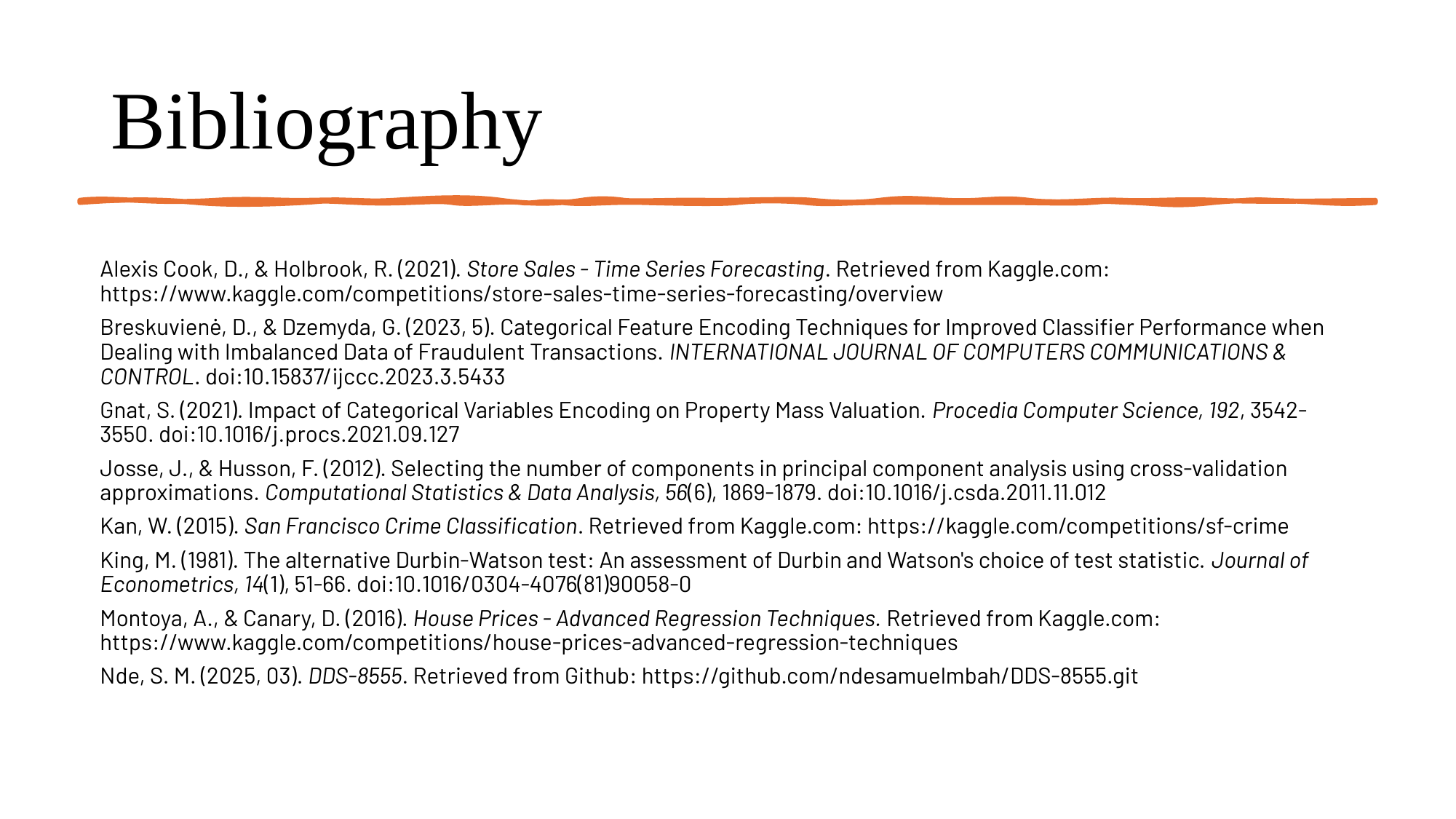

# Bibliography

Alexis Cook, D., & Holbrook, R. (2021). Store Sales - Time Series Forecasting. Retrieved from Kaggle.com: https://www.kaggle.com/competitions/store-sales-time-series-forecasting/overview
Breskuvienė, D., & Dzemyda, G. (2023, 5). Categorical Feature Encoding Techniques for Improved Classifier Performance when Dealing with Imbalanced Data of Fraudulent Transactions. INTERNATIONAL JOURNAL OF COMPUTERS COMMUNICATIONS & CONTROL. doi:10.15837/ijccc.2023.3.5433
Gnat, S. (2021). Impact of Categorical Variables Encoding on Property Mass Valuation. Procedia Computer Science, 192, 3542-3550. doi:10.1016/j.procs.2021.09.127
Josse, J., & Husson, F. (2012). Selecting the number of components in principal component analysis using cross-validation approximations. Computational Statistics & Data Analysis, 56(6), 1869-1879. doi:10.1016/j.csda.2011.11.012
Kan, W. (2015). San Francisco Crime Classification. Retrieved from Kaggle.com: https://kaggle.com/competitions/sf-crime
King, M. (1981). The alternative Durbin-Watson test: An assessment of Durbin and Watson's choice of test statistic. Journal of Econometrics, 14(1), 51-66. doi:10.1016/0304-4076(81)90058-0
Montoya, A., & Canary, D. (2016). House Prices - Advanced Regression Techniques. Retrieved from Kaggle.com: https://www.kaggle.com/competitions/house-prices-advanced-regression-techniques
Nde, S. M. (2025, 03). DDS-8555. Retrieved from Github: https://github.com/ndesamuelmbah/DDS-8555.git